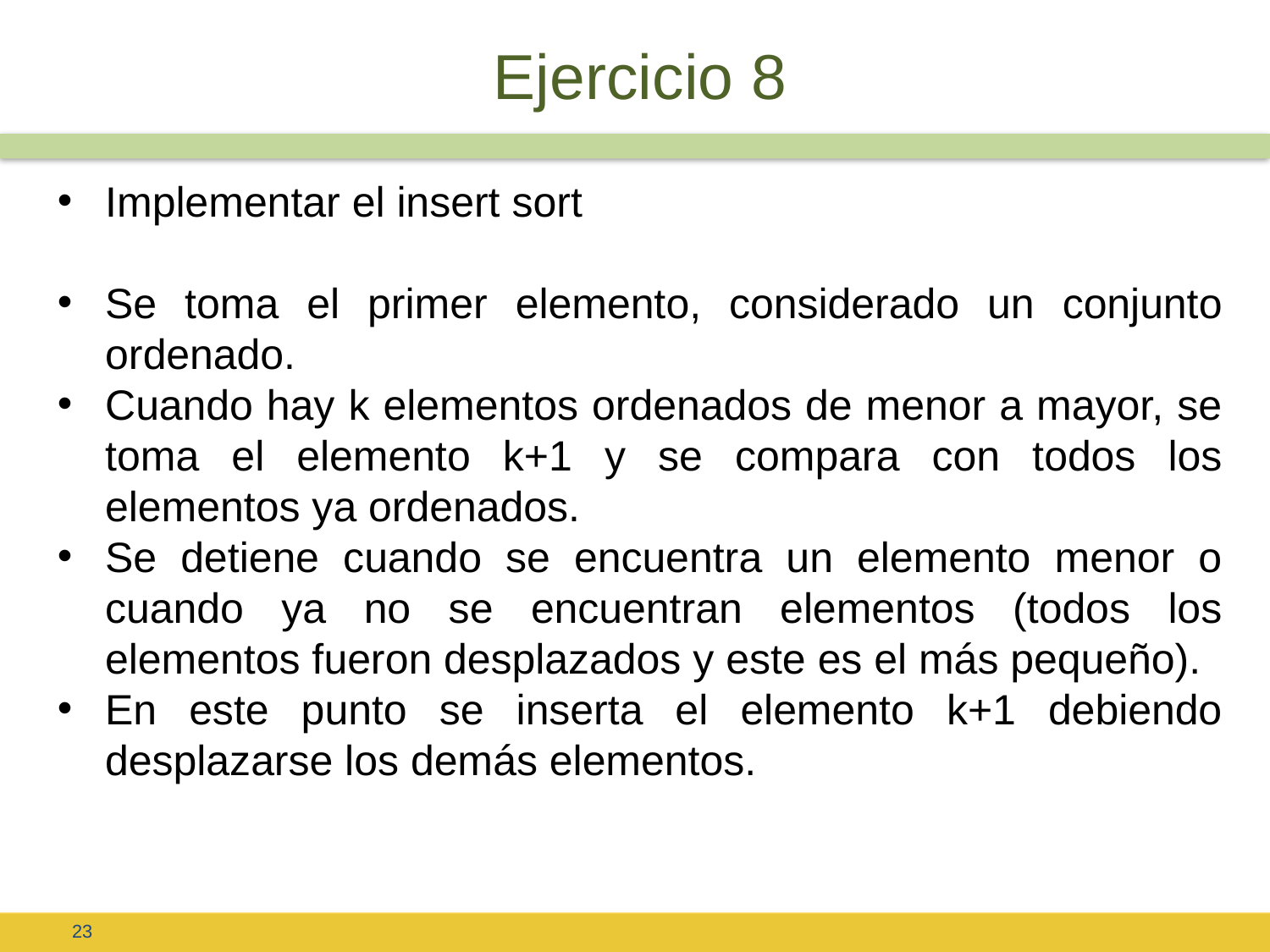

# Ejercicio 8
Implementar el insert sort

Se toma el primer elemento, considerado un conjunto ordenado.
Cuando hay k elementos ordenados de menor a mayor, se toma el elemento k+1 y se compara con todos los elementos ya ordenados.
Se detiene cuando se encuentra un elemento menor o cuando ya no se encuentran elementos (todos los elementos fueron desplazados y este es el más pequeño).
En este punto se inserta el elemento k+1 debiendo desplazarse los demás elementos.